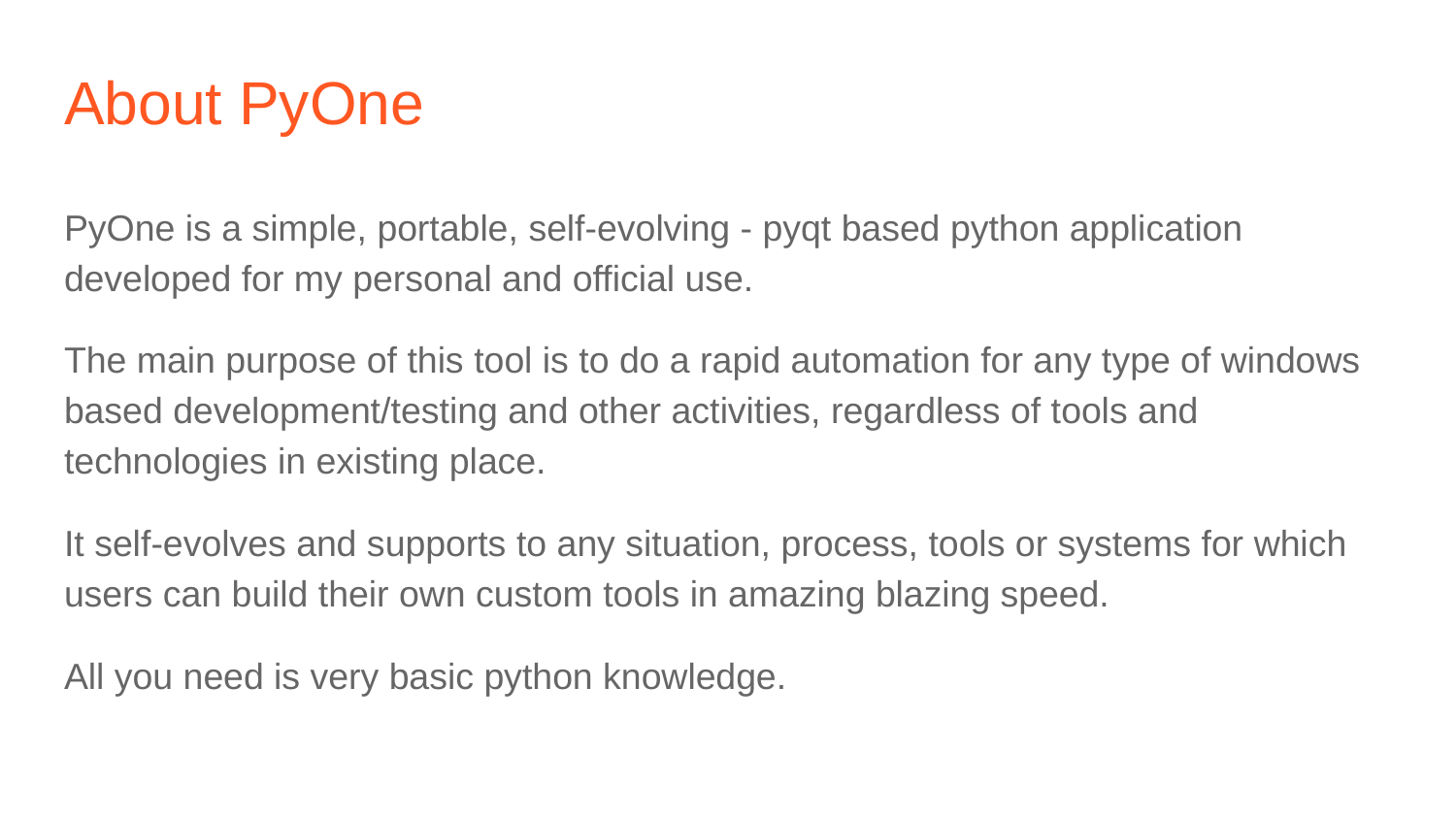

# About PyOne
PyOne is a simple, portable, self-evolving - pyqt based python application developed for my personal and official use.
The main purpose of this tool is to do a rapid automation for any type of windows based development/testing and other activities, regardless of tools and technologies in existing place.
It self-evolves and supports to any situation, process, tools or systems for which users can build their own custom tools in amazing blazing speed.
All you need is very basic python knowledge.